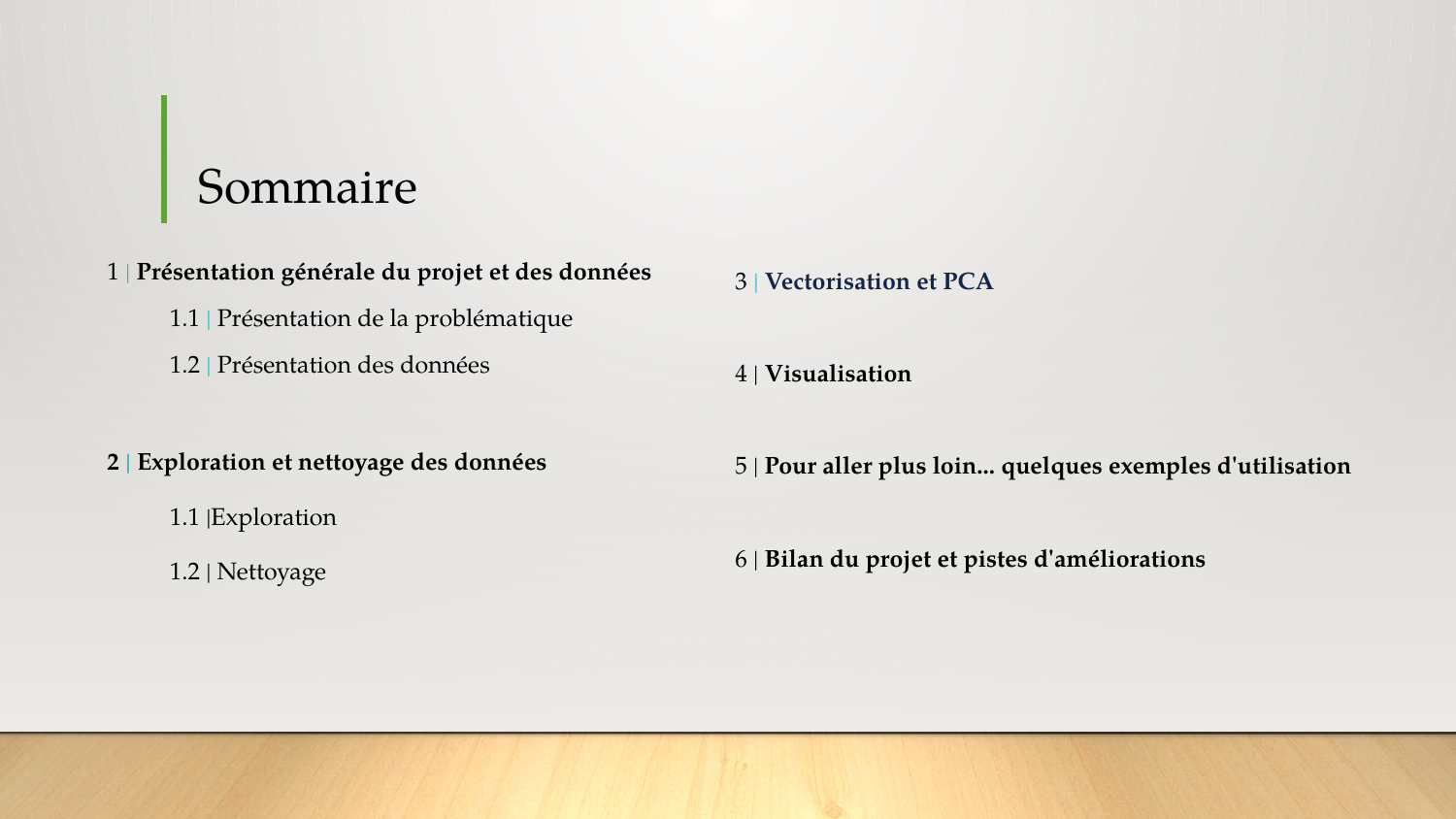

# Sommaire
1 | Présentation générale du projet et des données
1.1 | Présentation de la problématique
1.2 | Présentation des données

2 | Exploration et nettoyage des données
1.1 |Exploration
1.2 | Nettoyage

3 | Vectorisation et PCA

4 | Visualisation

5 | Pour aller plus loin... quelques exemples d'utilisation

6 | Bilan du projet et pistes d'améliorations